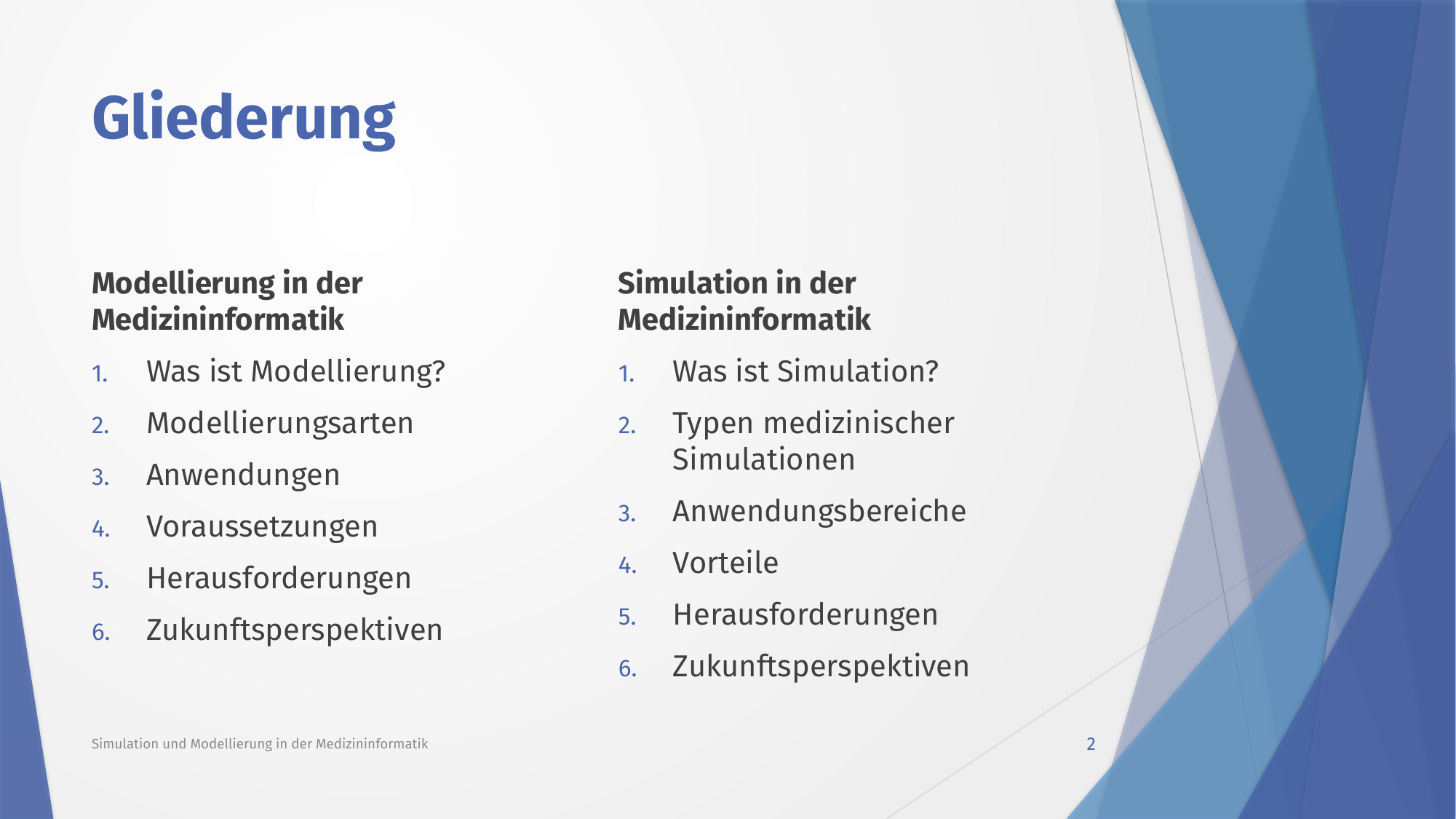

# Gliederung
Modellierung in der Medizininformatik
Was ist Modellierung?
Modellierungsarten
Anwendungen
Voraussetzungen
Herausforderungen
Zukunftsperspektiven
Simulation in der Medizininformatik
Was ist Simulation?
Typen medizinischer Simulationen
Anwendungsbereiche
Vorteile
Herausforderungen
Zukunftsperspektiven
Simulation und Modellierung in der Medizininformatik
2